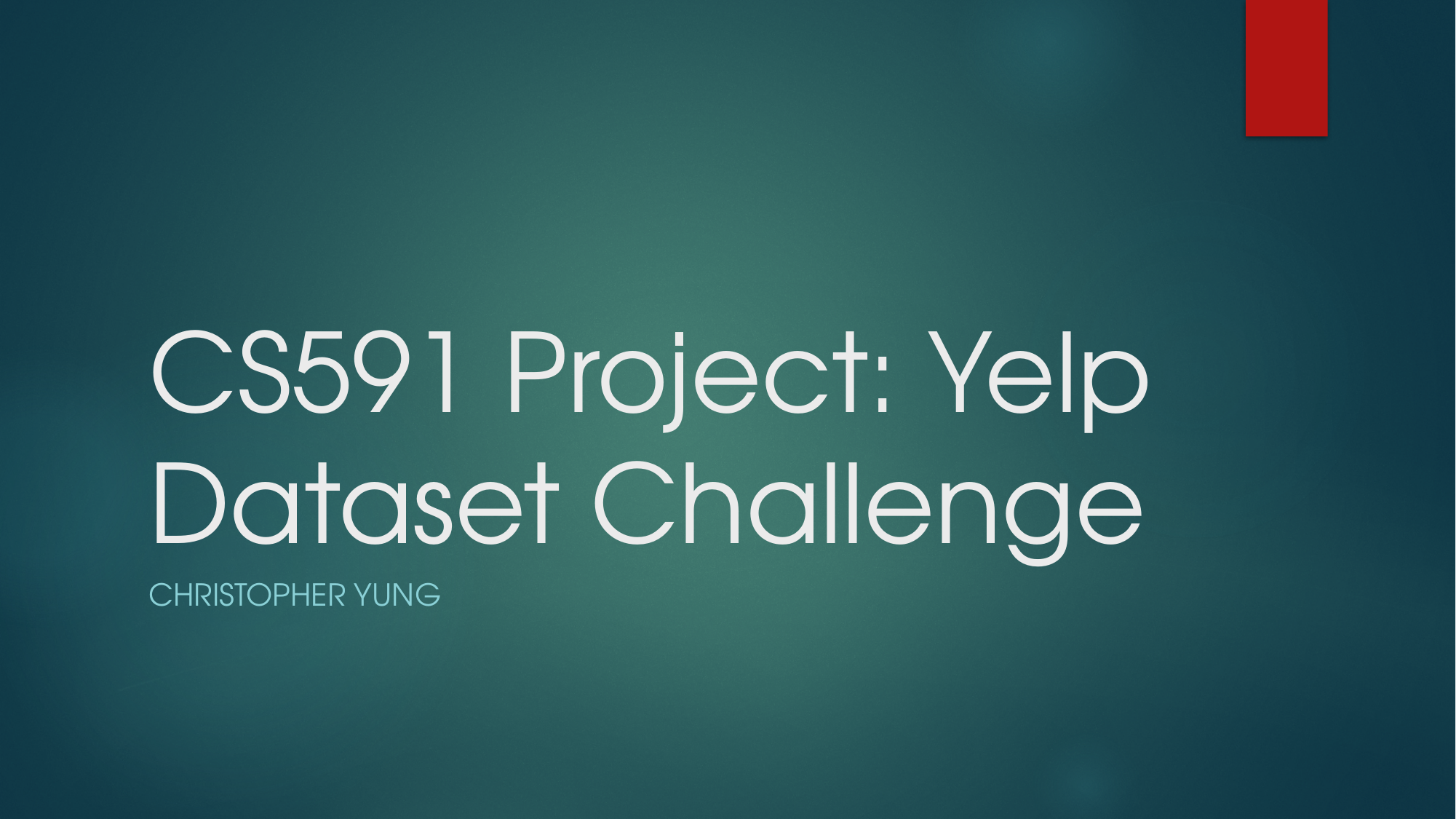

# CS591 Project: Yelp Dataset Challenge
Christopher Yung